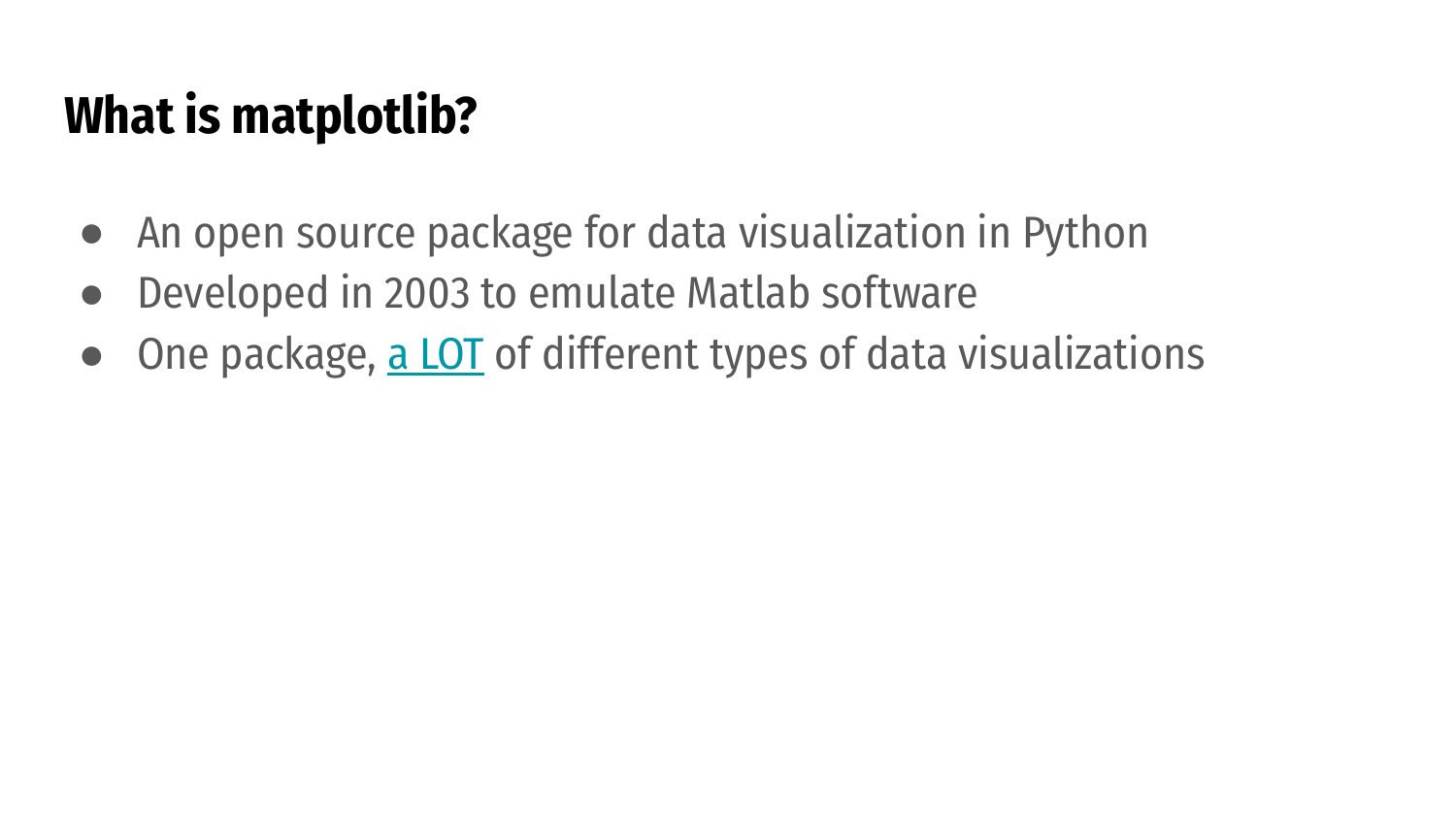

# What is matplotlib?
An open source package for data visualization in Python
Developed in 2003 to emulate Matlab software
One package, a LOT of different types of data visualizations